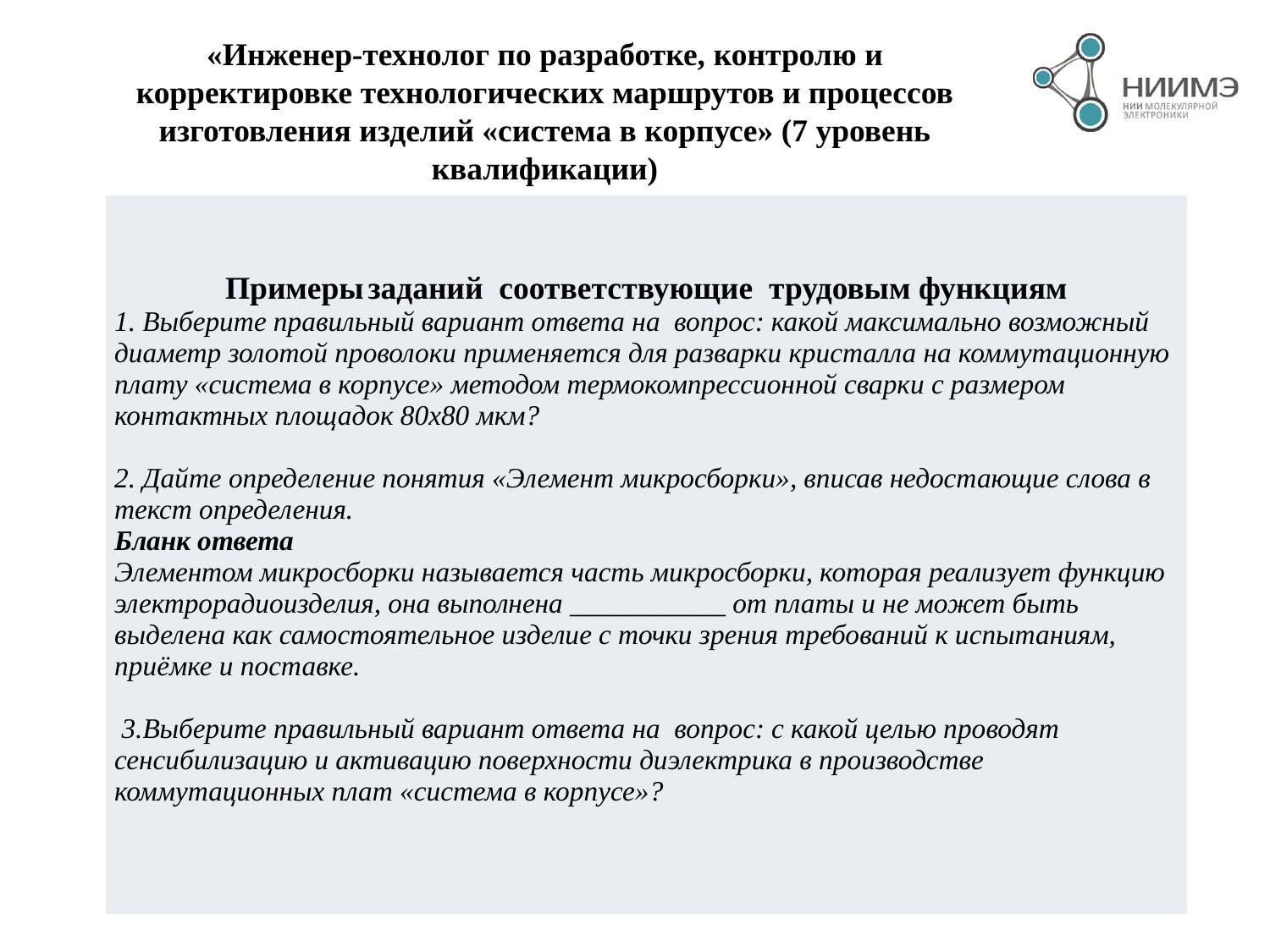

«Инженер-технолог по разработке, контролю и корректировке технологических маршрутов и процессов изготовления изделий «система в корпусе» (7 уровень квалификации)

| Примеры заданий соответствующие трудовым функциям 1. Выберите правильный вариант ответа на вопрос: какой максимально возможный диаметр золотой проволоки применяется для разварки кристалла на коммутационную плату «система в корпусе» методом термокомпрессионной сварки с размером контактных площадок 80х80 мкм? 2. Дайте определение понятия «Элемент микросборки», вписав недостающие слова в текст определения. Бланк ответа Элементом микросборки называется часть микросборки, которая реализует функцию электрорадиоизделия, она выполнена \_\_\_\_\_\_\_\_\_\_\_ от платы и не может быть выделена как самостоятельное изделие с точки зрения требований к испытаниям, приёмке и поставке.  3.Выберите правильный вариант ответа на вопрос: с какой целью проводят сенсибилизацию и активацию поверхности диэлектрика в производстве коммутационных плат «система в корпусе»? |
| --- |